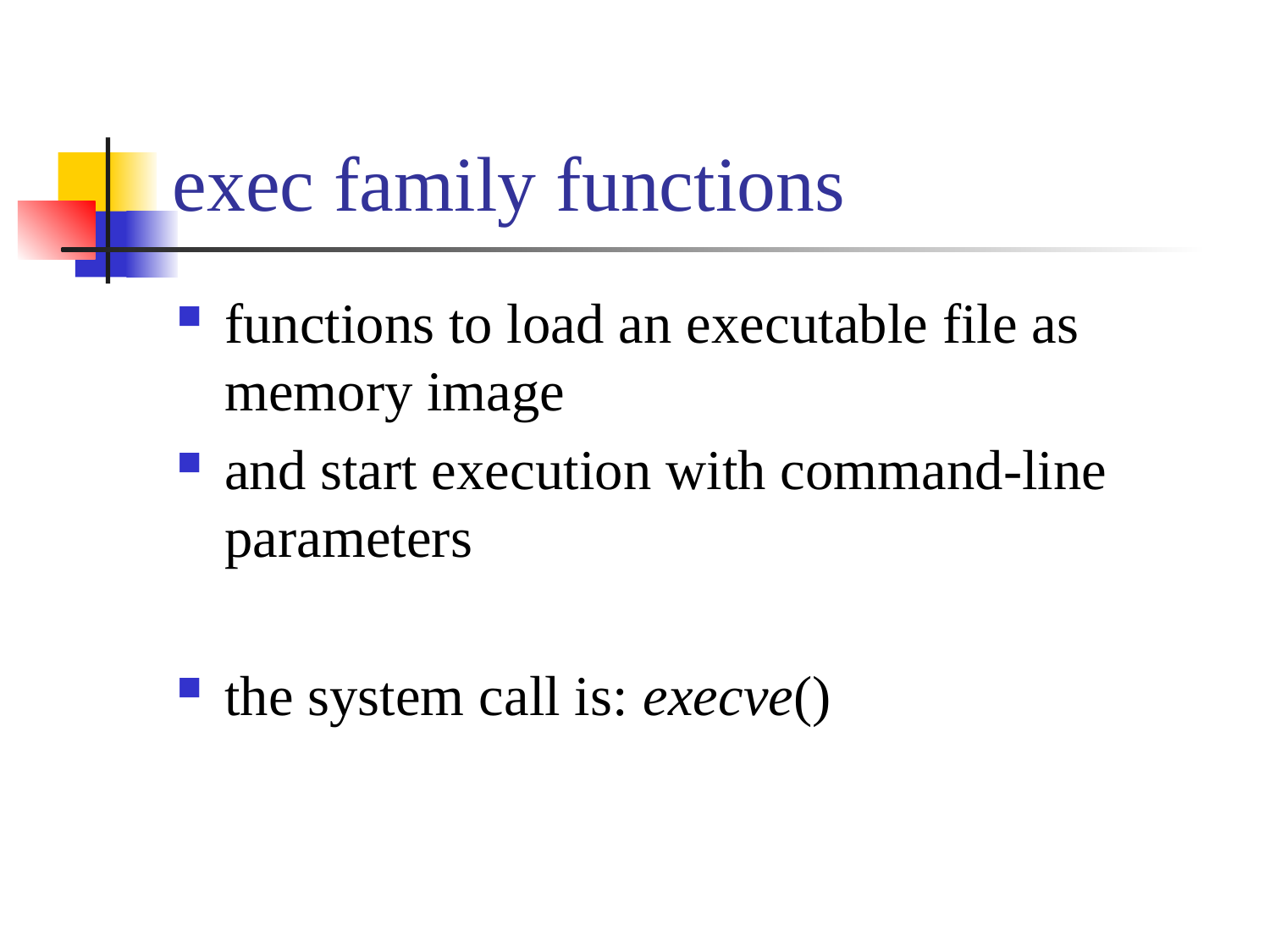

# exec family functions
functions to load an executable file as memory image
and start execution with command-line parameters

the system call is: execve()